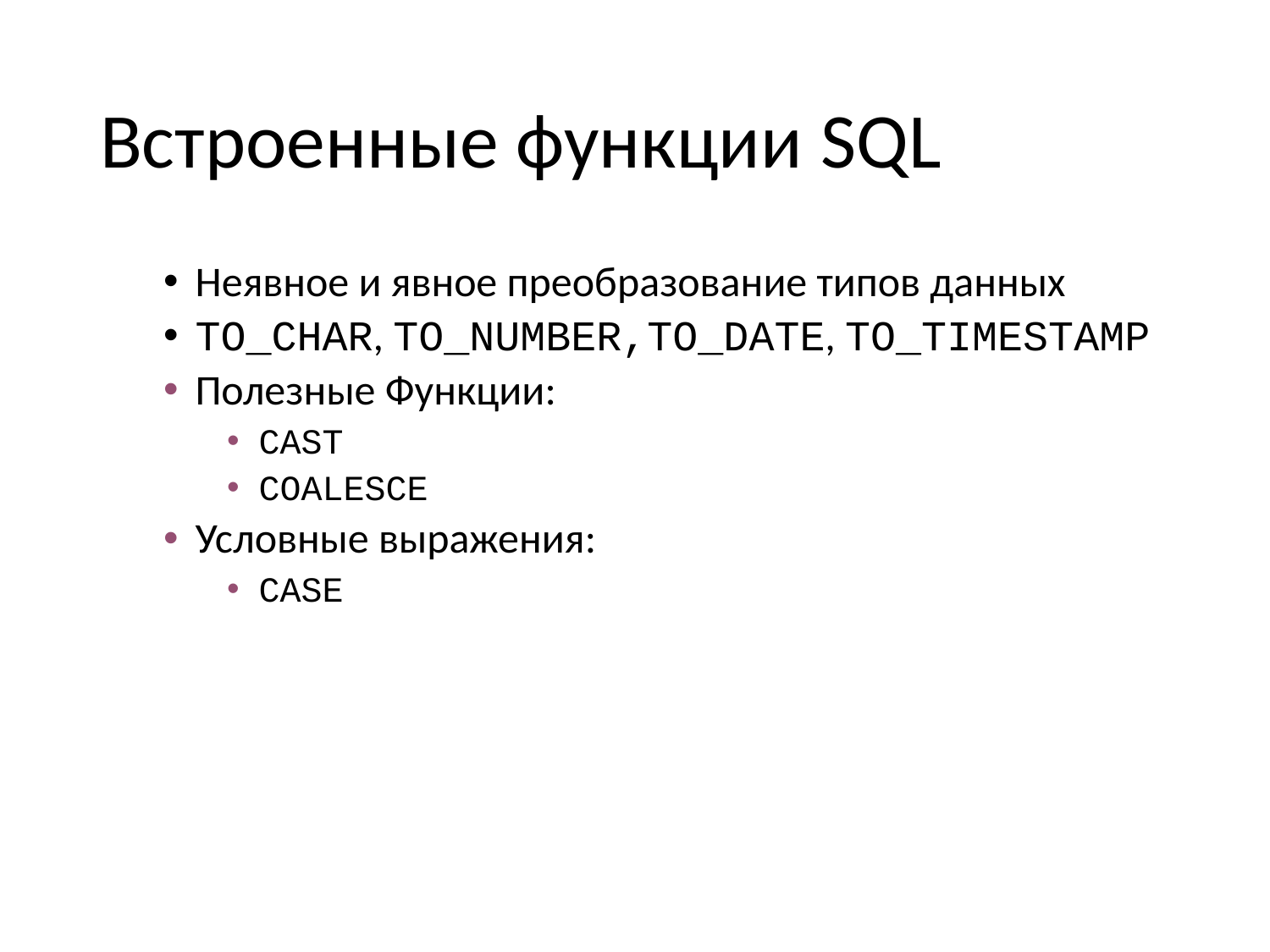

# Встроенные функции SQL
Неявное и явное преобразование типов данных
TO_CHAR, TO_NUMBER,TO_DATE, TO_TIMESTAMP
Полезные Функции:
CAST
COALESCE
Условные выражения:
CASE